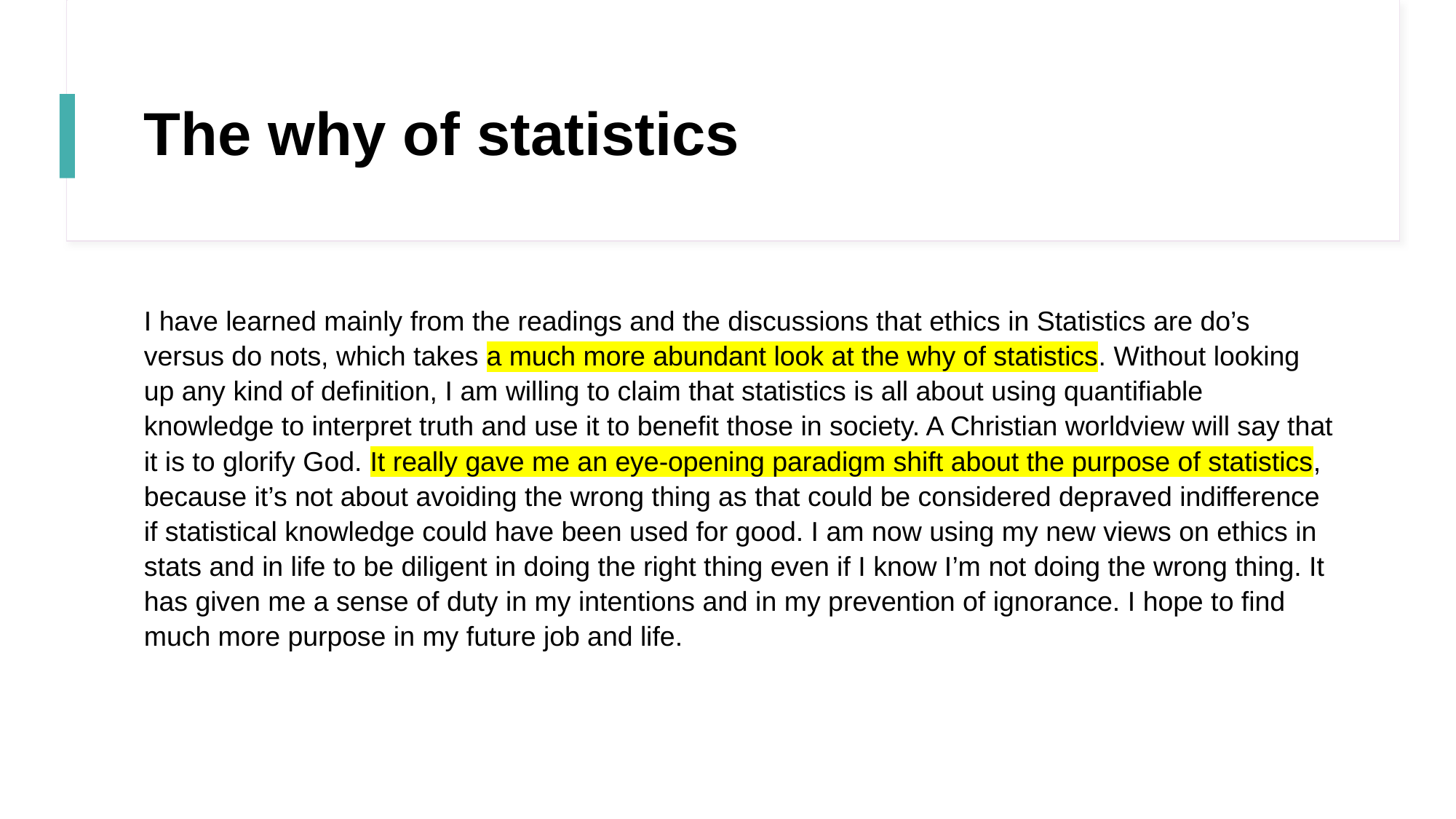

# The why of statistics
I have learned mainly from the readings and the discussions that ethics in Statistics are do’s versus do nots, which takes a much more abundant look at the why of statistics. Without looking up any kind of definition, I am willing to claim that statistics is all about using quantifiable knowledge to interpret truth and use it to benefit those in society. A Christian worldview will say that it is to glorify God. It really gave me an eye-opening paradigm shift about the purpose of statistics, because it’s not about avoiding the wrong thing as that could be considered depraved indifference if statistical knowledge could have been used for good. I am now using my new views on ethics in stats and in life to be diligent in doing the right thing even if I know I’m not doing the wrong thing. It has given me a sense of duty in my intentions and in my prevention of ignorance. I hope to find much more purpose in my future job and life.